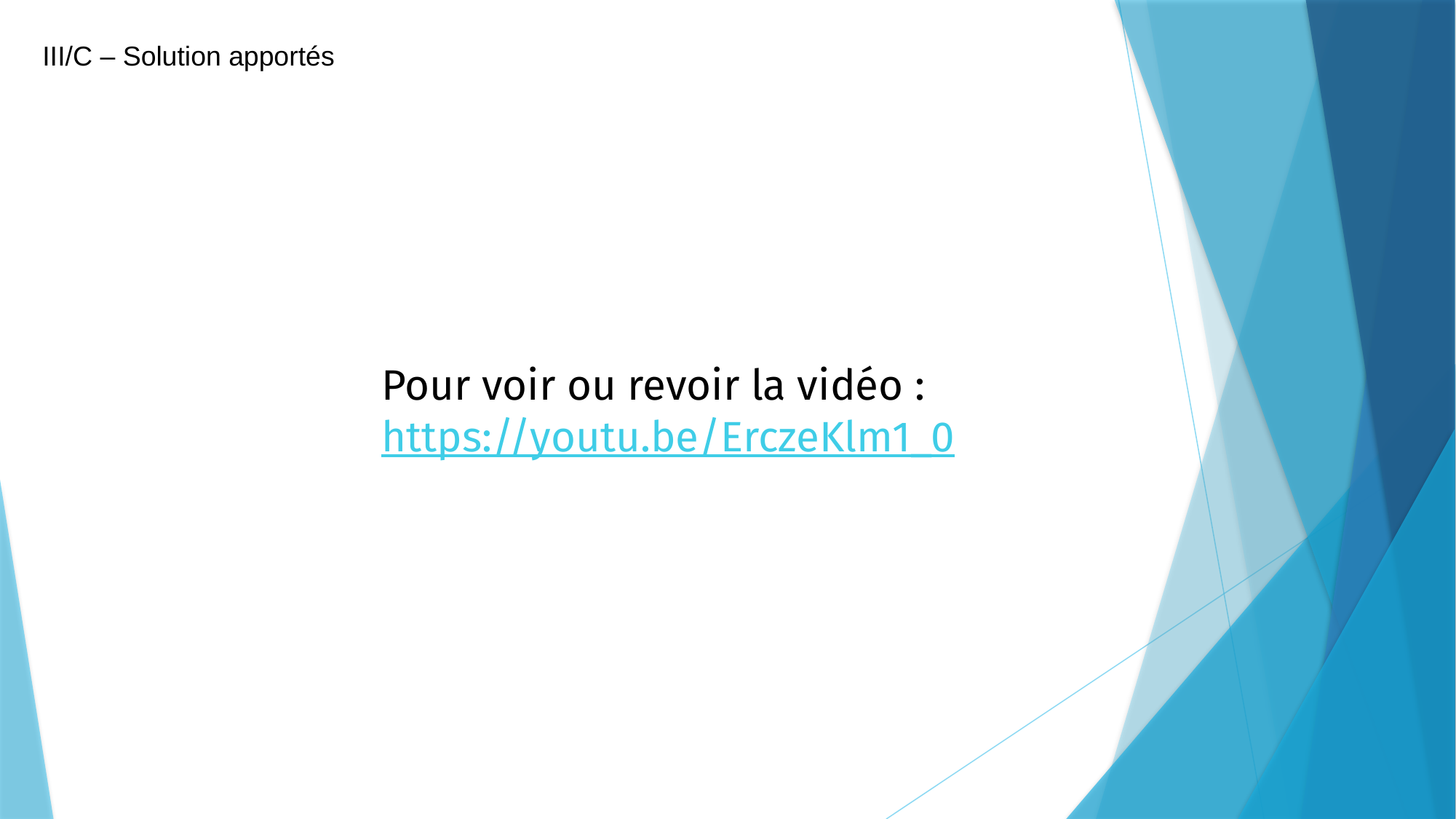

III/C – Solution apportés
Pour voir ou revoir la vidéo :
https://youtu.be/ErczeKlm1_0